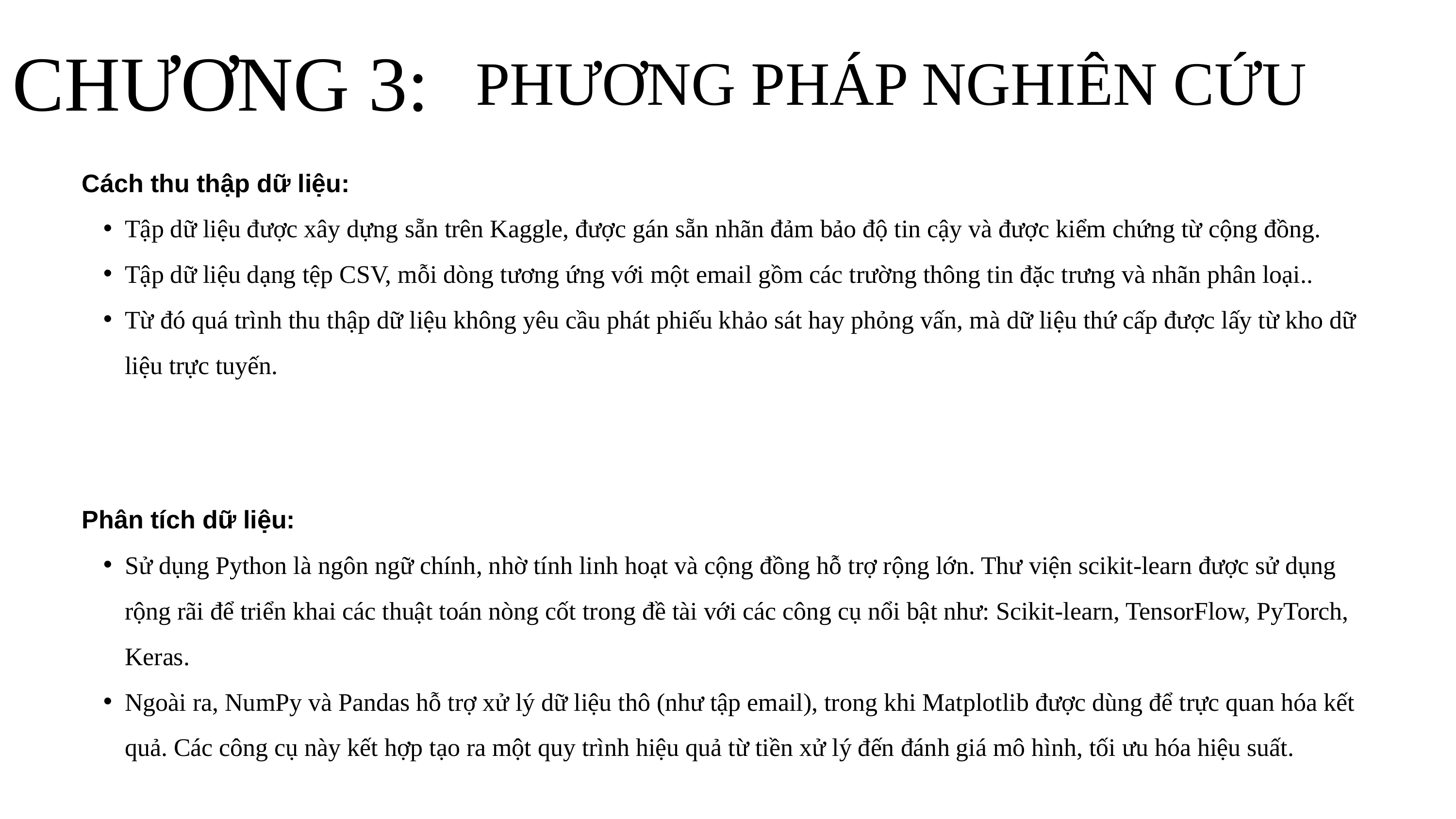

CHƯƠNG 3:
PHƯƠNG PHÁP NGHIÊN CỨU
Cách thu thập dữ liệu:
Tập dữ liệu được xây dựng sẵn trên Kaggle, được gán sẵn nhãn đảm bảo độ tin cậy và được kiểm chứng từ cộng đồng.
Tập dữ liệu dạng tệp CSV, mỗi dòng tương ứng với một email gồm các trường thông tin đặc trưng và nhãn phân loại..
Từ đó quá trình thu thập dữ liệu không yêu cầu phát phiếu khảo sát hay phỏng vấn, mà dữ liệu thứ cấp được lấy từ kho dữ liệu trực tuyến.
Phân tích dữ liệu:
Sử dụng Python là ngôn ngữ chính, nhờ tính linh hoạt và cộng đồng hỗ trợ rộng lớn. Thư viện scikit-learn được sử dụng rộng rãi để triển khai các thuật toán nòng cốt trong đề tài với các công cụ nổi bật như: Scikit-learn, TensorFlow, PyTorch, Keras.
Ngoài ra, NumPy và Pandas hỗ trợ xử lý dữ liệu thô (như tập email), trong khi Matplotlib được dùng để trực quan hóa kết quả. Các công cụ này kết hợp tạo ra một quy trình hiệu quả từ tiền xử lý đến đánh giá mô hình, tối ưu hóa hiệu suất.